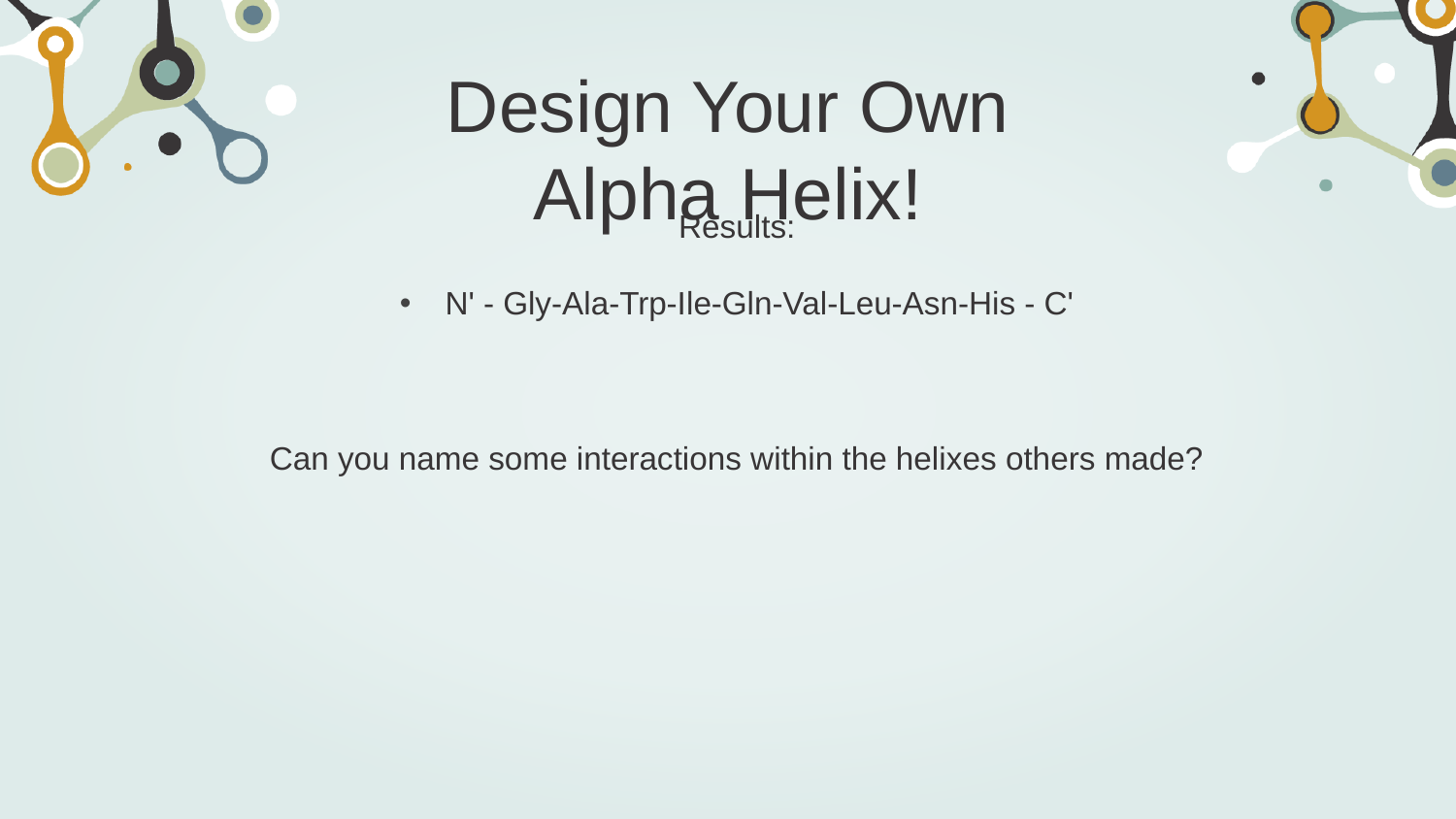

# Design Your Own Alpha Helix!
Results:

N' - Gly-Ala-Trp-Ile-Gln-Val-Leu-Asn-His - C'

Can you name some interactions within the helixes others made?